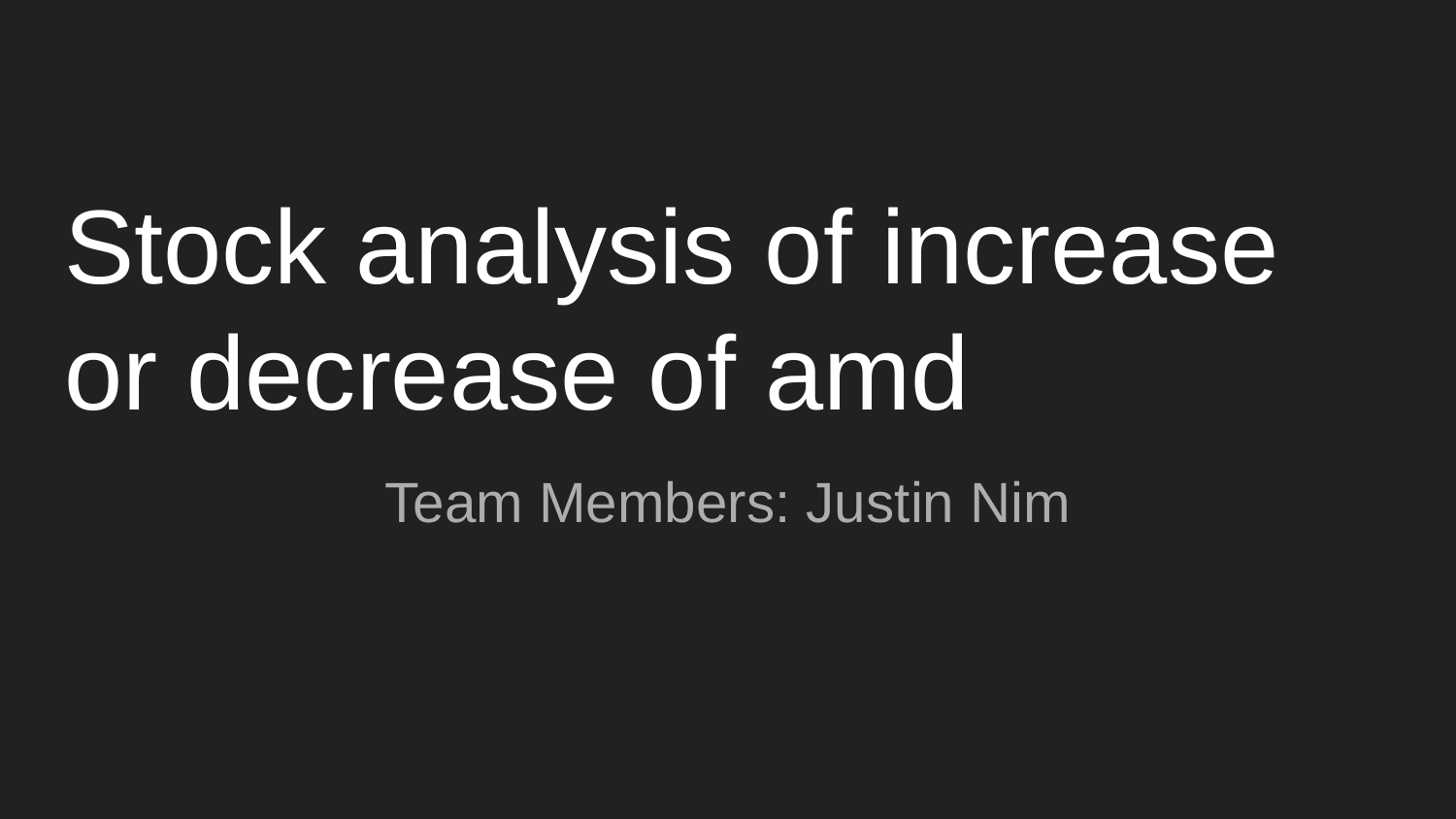

# Stock analysis of increase or decrease of amd
Team Members: Justin Nim